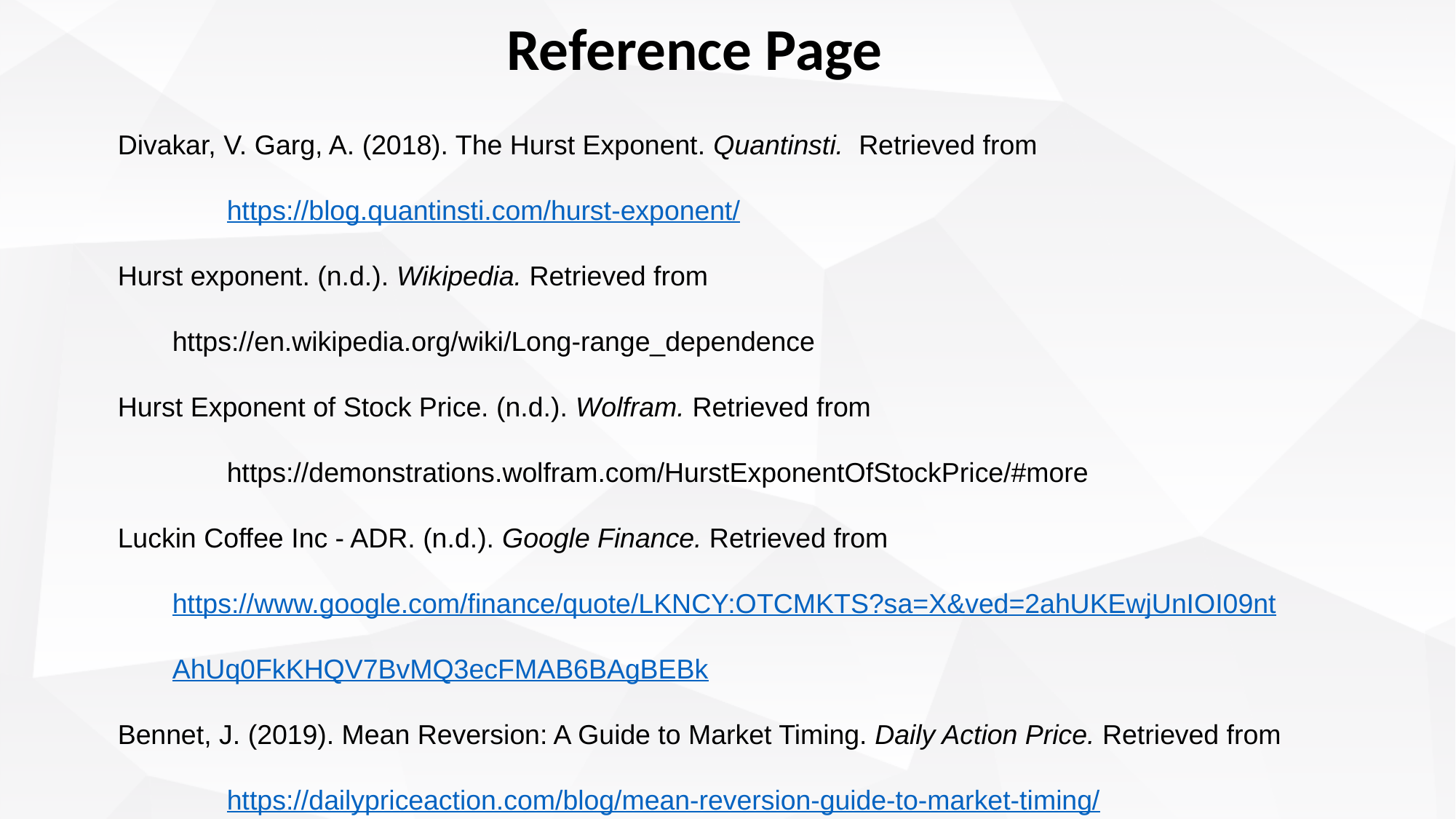

Reference Page
Divakar, V. Garg, A. (2018). The Hurst Exponent. Quantinsti.  Retrieved from
	https://blog.quantinsti.com/hurst-exponent/
Hurst exponent. (n.d.). Wikipedia. Retrieved from
https://en.wikipedia.org/wiki/Long-range_dependence
Hurst Exponent of Stock Price. (n.d.). Wolfram. Retrieved from
	https://demonstrations.wolfram.com/HurstExponentOfStockPrice/#more
Luckin Coffee Inc - ADR. (n.d.). Google Finance. Retrieved from
https://www.google.com/finance/quote/LKNCY:OTCMKTS?sa=X&ved=2ahUKEwjUnIOI09nt
AhUq0FkKHQV7BvMQ3ecFMAB6BAgBEBk
Bennet, J. (2019). Mean Reversion: A Guide to Market Timing. Daily Action Price. Retrieved from
	https://dailypriceaction.com/blog/mean-reversion-guide-to-market-timing/